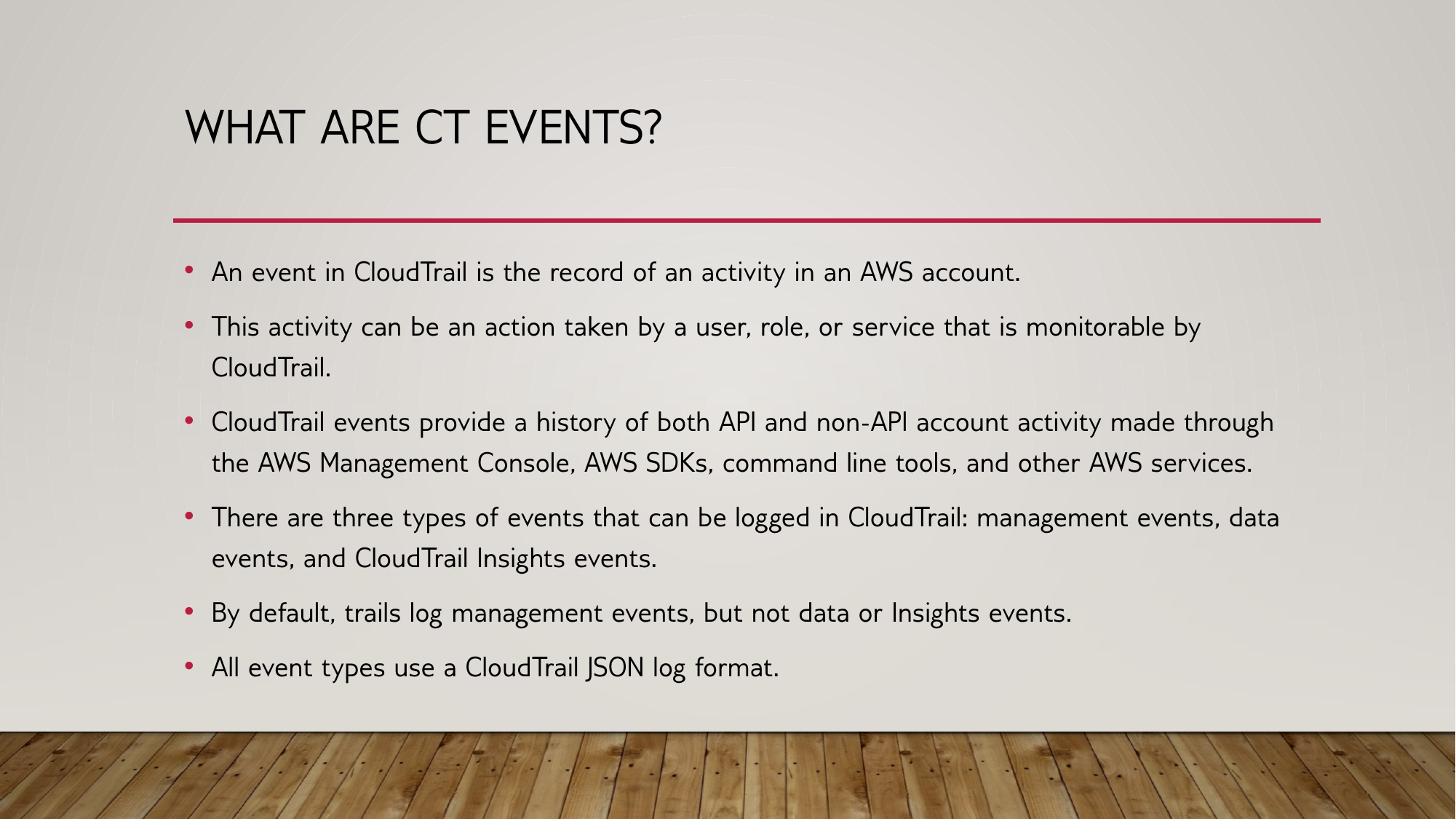

# What are CT events?
An event in CloudTrail is the record of an activity in an AWS account.
This activity can be an action taken by a user, role, or service that is monitorable by CloudTrail.
CloudTrail events provide a history of both API and non-API account activity made through the AWS Management Console, AWS SDKs, command line tools, and other AWS services.
There are three types of events that can be logged in CloudTrail: management events, data events, and CloudTrail Insights events.
By default, trails log management events, but not data or Insights events.
All event types use a CloudTrail JSON log format.